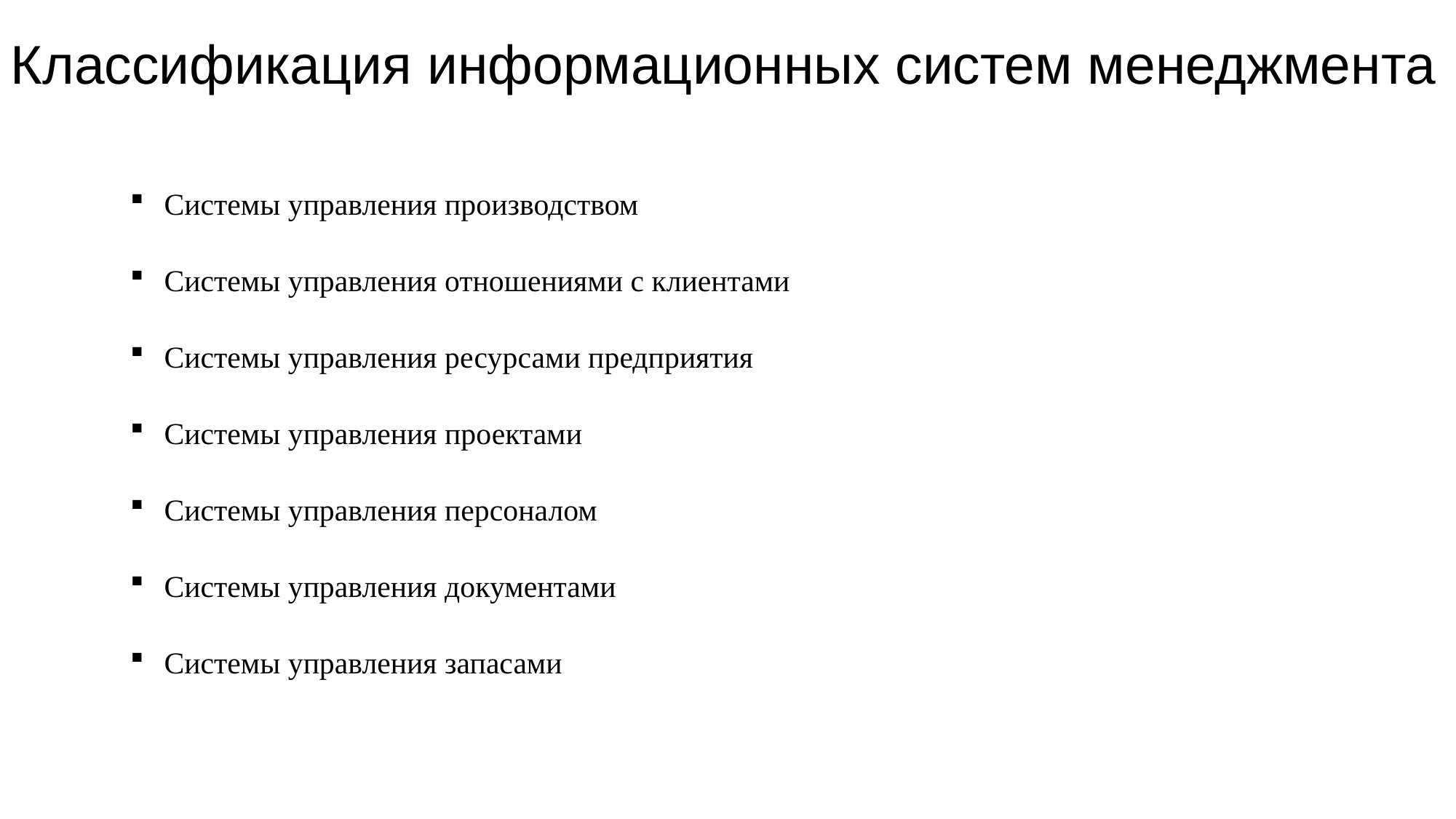

Классификация информационных систем менеджмента
Системы управления производством
Системы управления отношениями с клиентами
Системы управления ресурсами предприятия
Системы управления проектами
Системы управления персоналом
Системы управления документами
Системы управления запасами